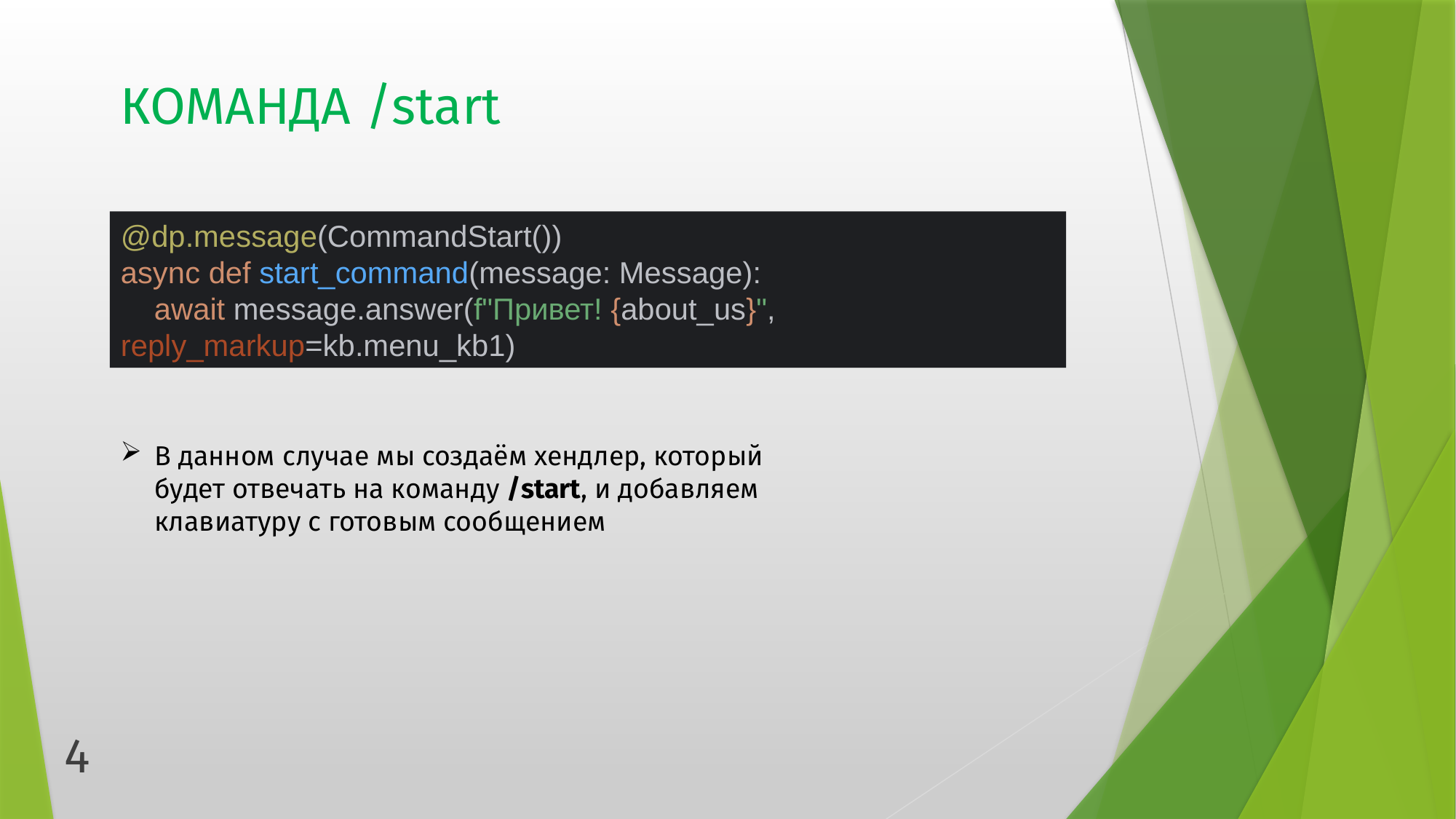

# КОМАНДА /start
@dp.message(CommandStart())
async def start_command(message: Message):
    await message.answer(f"Привет! {about_us}", reply_markup=kb.menu_kb1)
В данном случае мы создаём хендлер, который будет отвечать на команду /start, и добавляем клавиатуру с готовым сообщением

4